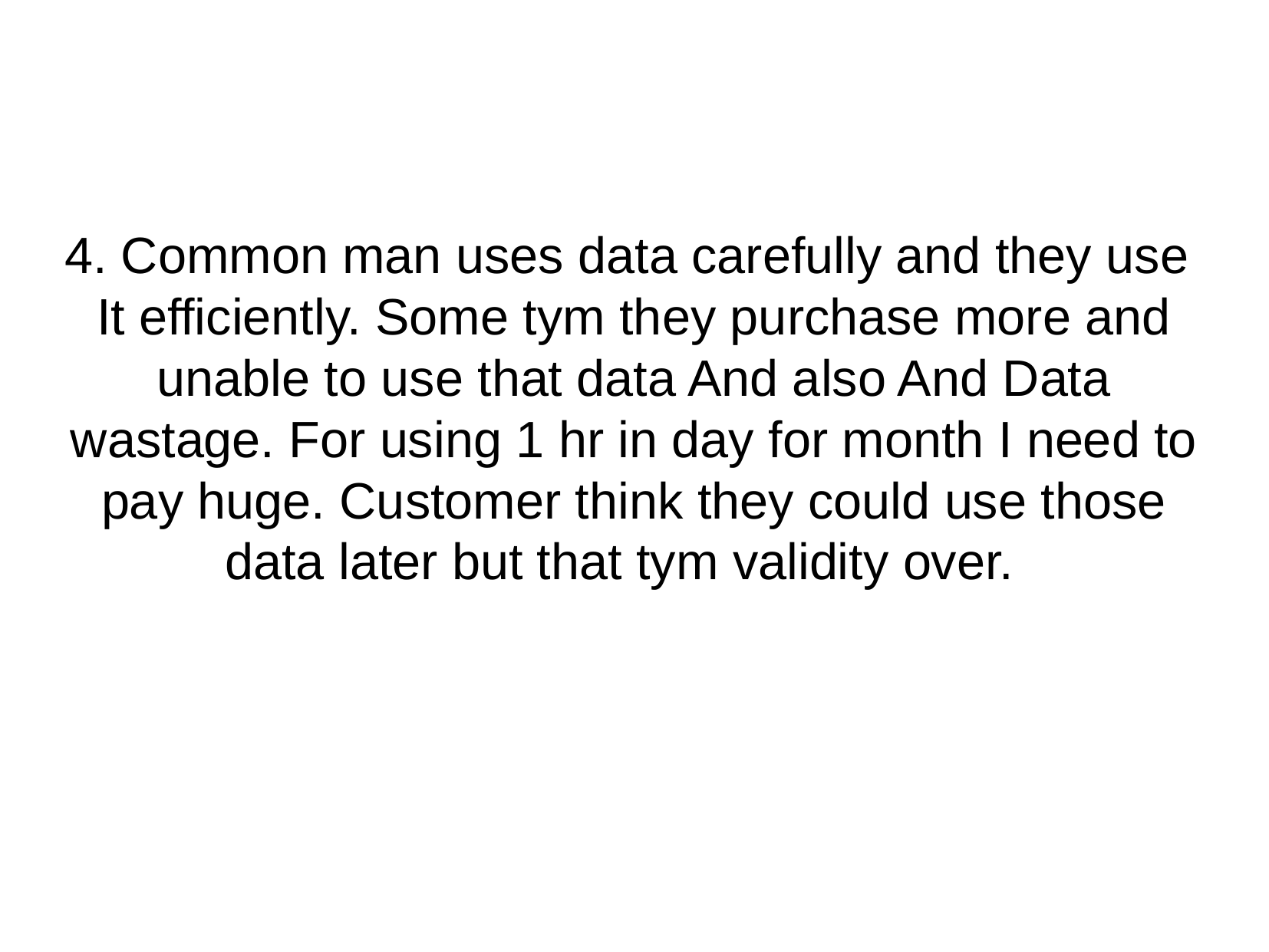

4. Common man uses data carefully and they use
It efficiently. Some tym they purchase more and unable to use that data And also And Data wastage. For using 1 hr in day for month I need to pay huge. Customer think they could use those data later but that tym validity over.